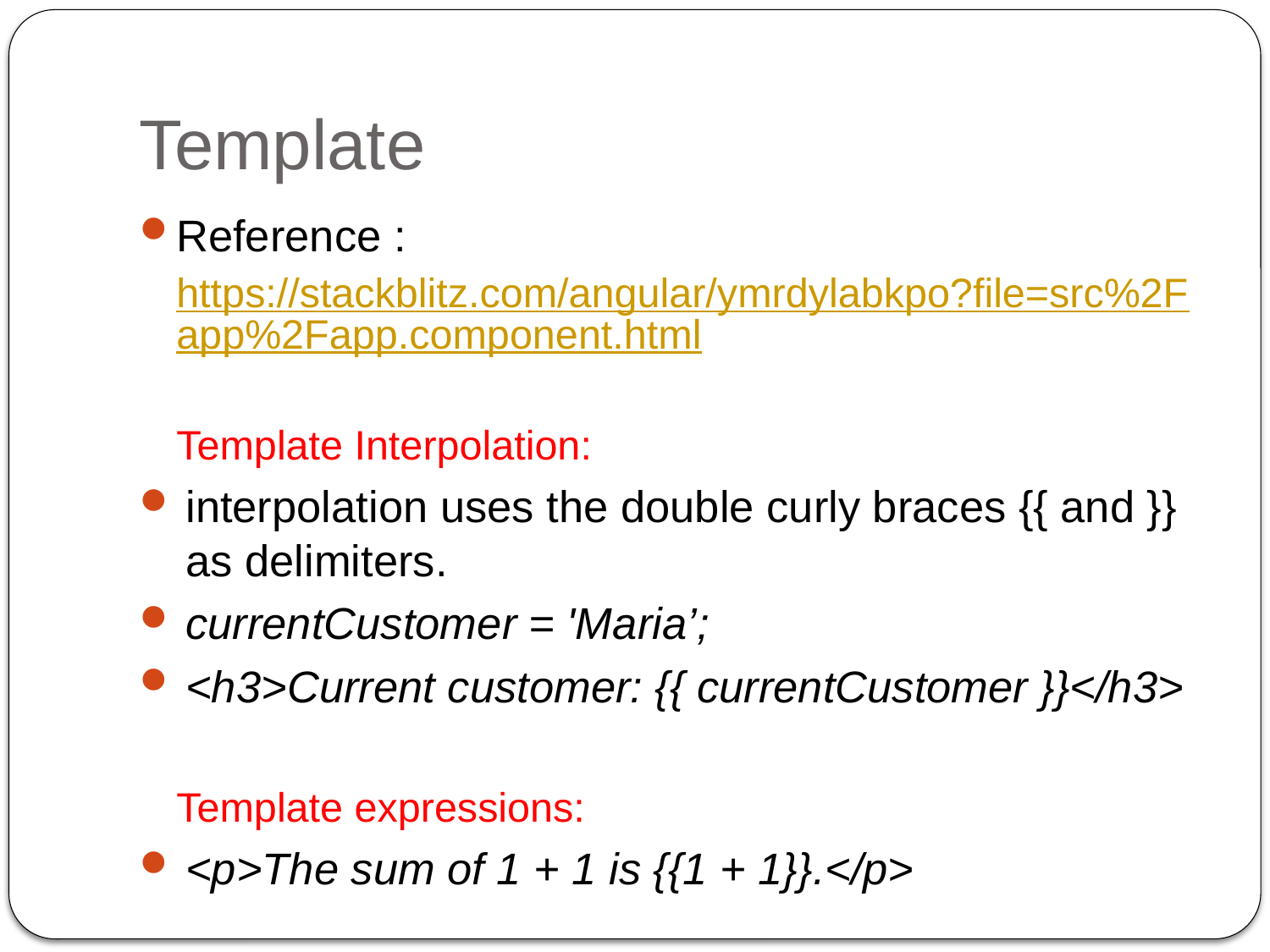

# Template
Reference :
https://stackblitz.com/angular/ymrdylabkpo?file=src%2Fapp%2Fapp.component.html

Template Interpolation:
interpolation uses the double curly braces {{ and }} as delimiters.
currentCustomer = 'Maria’;
<h3>Current customer: {{ currentCustomer }}</h3>

Template expressions:
<p>The sum of 1 + 1 is {{1 + 1}}.</p>